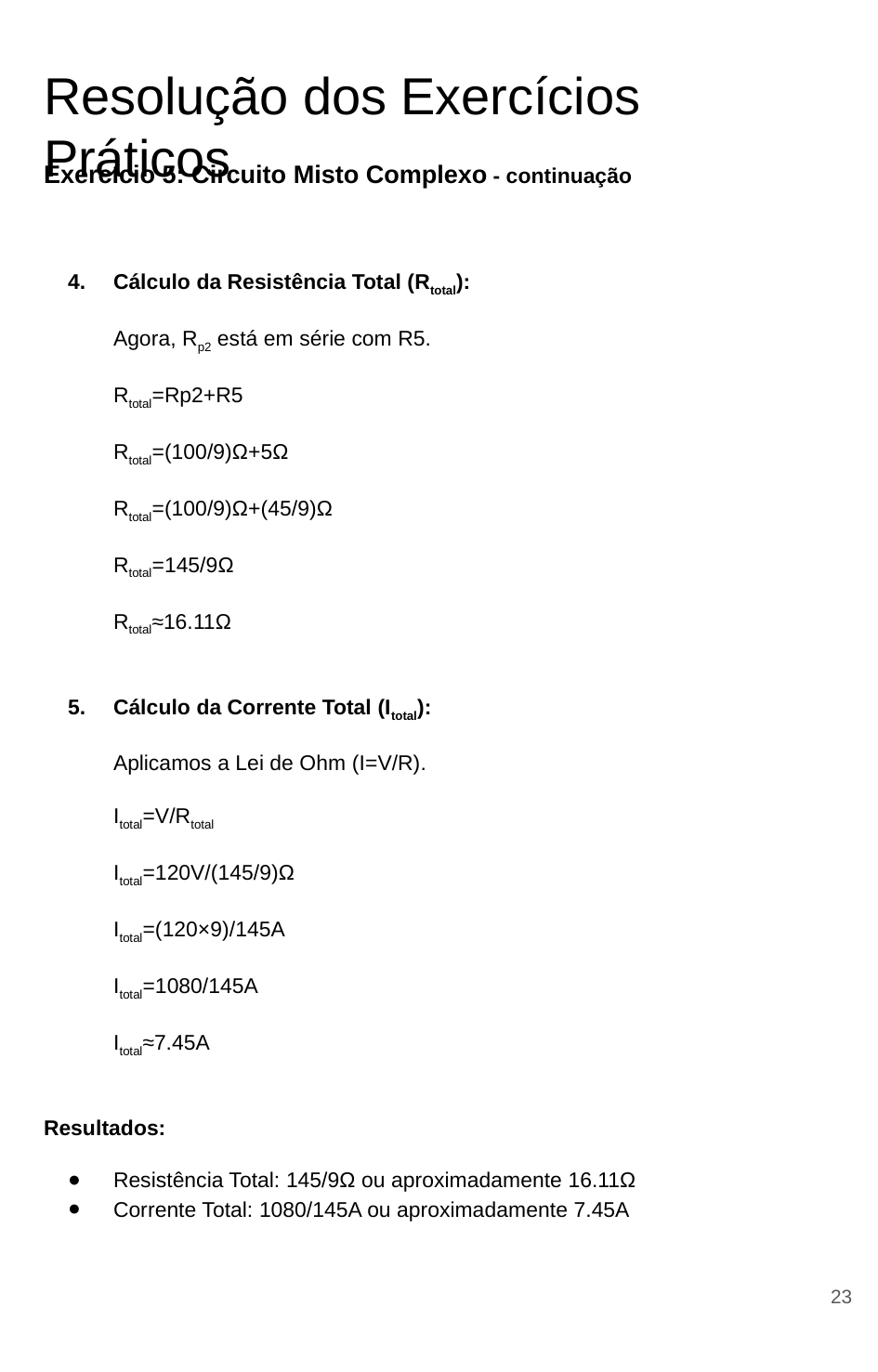

# Resolução dos Exercícios Práticos
Exercício 5: Circuito Misto Complexo - continuação

Cálculo da Resistência Total (Rtotal​):
Agora, Rp2​ está em série com R5.
Rtotal​=Rp2​+R5
Rtotal​=(100/9)Ω+5Ω
Rtotal​=(100/9)Ω+(45/9)Ω
Rtotal​=145/9Ω
Rtotal​≈16.11Ω
Cálculo da Corrente Total (Itotal​):
Aplicamos a Lei de Ohm (I=V/R).
Itotal​=V/Rtotal​
Itotal​=120V/(145/9)Ω
Itotal​=(120×9)/145A
Itotal​=1080/145A
Itotal​≈7.45A
Resultados:
Resistência Total: 145/9Ω ou aproximadamente 16.11Ω
Corrente Total: 1080/145A ou aproximadamente 7.45A

23